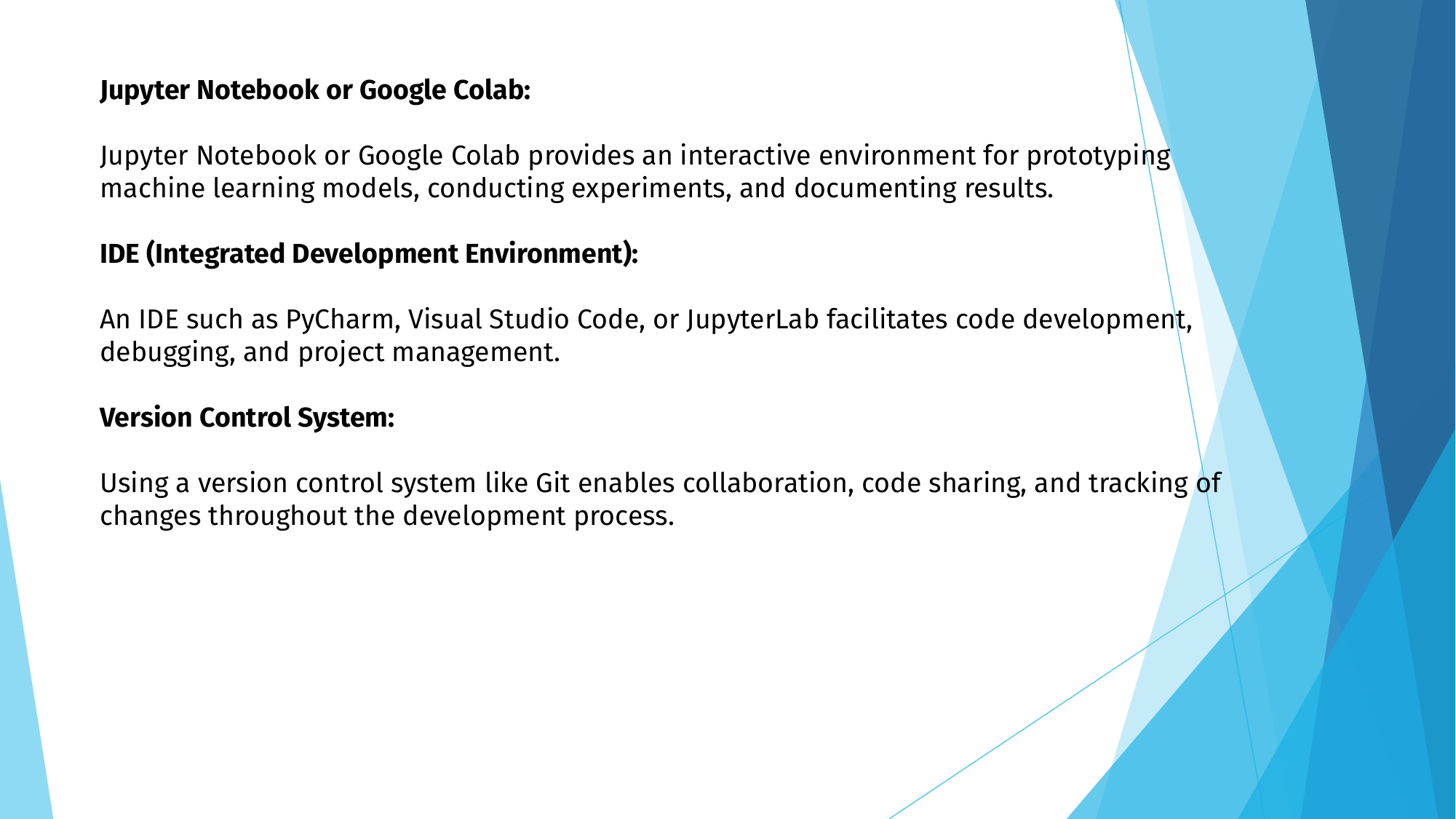

Jupyter Notebook or Google Colab:

Jupyter Notebook or Google Colab provides an interactive environment for prototyping machine learning models, conducting experiments, and documenting results.

IDE (Integrated Development Environment):

An IDE such as PyCharm, Visual Studio Code, or JupyterLab facilitates code development, debugging, and project management.

Version Control System:

Using a version control system like Git enables collaboration, code sharing, and tracking of changes throughout the development process.